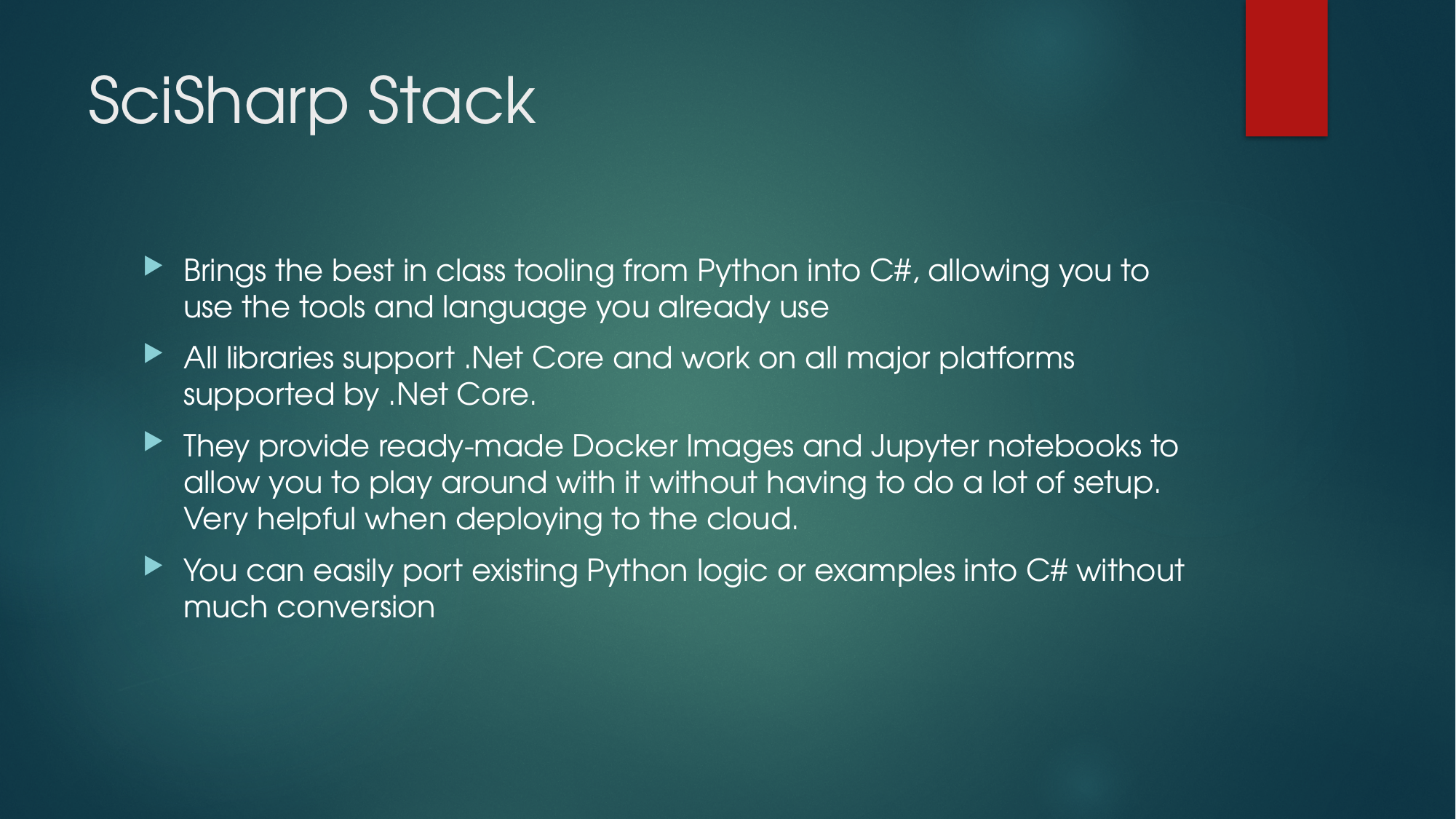

# SciSharp Stack
Brings the best in class tooling from Python into C#, allowing you to use the tools and language you already use
All libraries support .Net Core and work on all major platforms supported by .Net Core.
They provide ready-made Docker Images and Jupyter notebooks to allow you to play around with it without having to do a lot of setup. Very helpful when deploying to the cloud.
You can easily port existing Python logic or examples into C# without much conversion